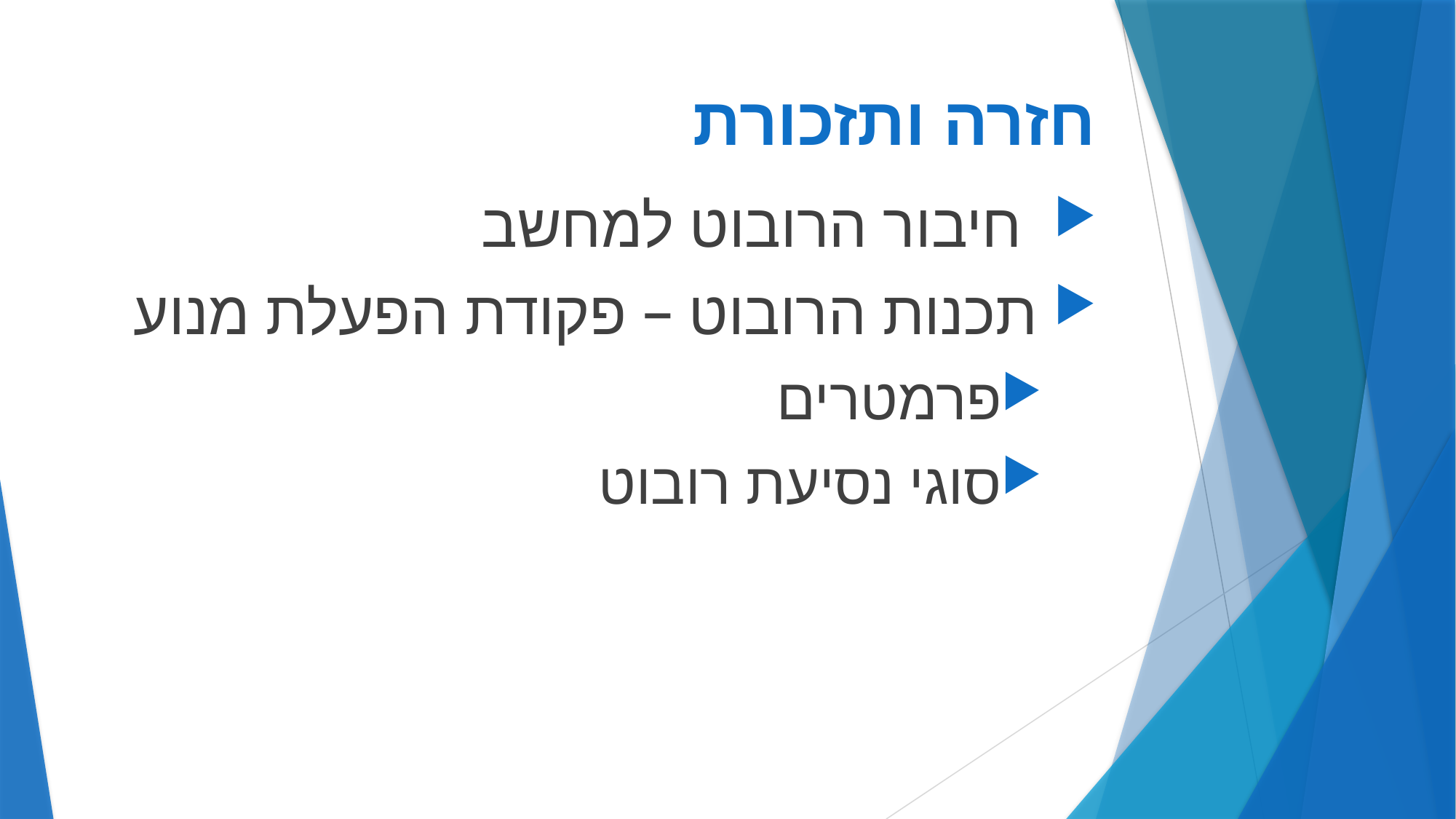

# חזרה ותזכורת
  חיבור הרובוט למחשב
 תכנות הרובוט – פקודת הפעלת מנוע
פרמטרים
סוגי נסיעת רובוט